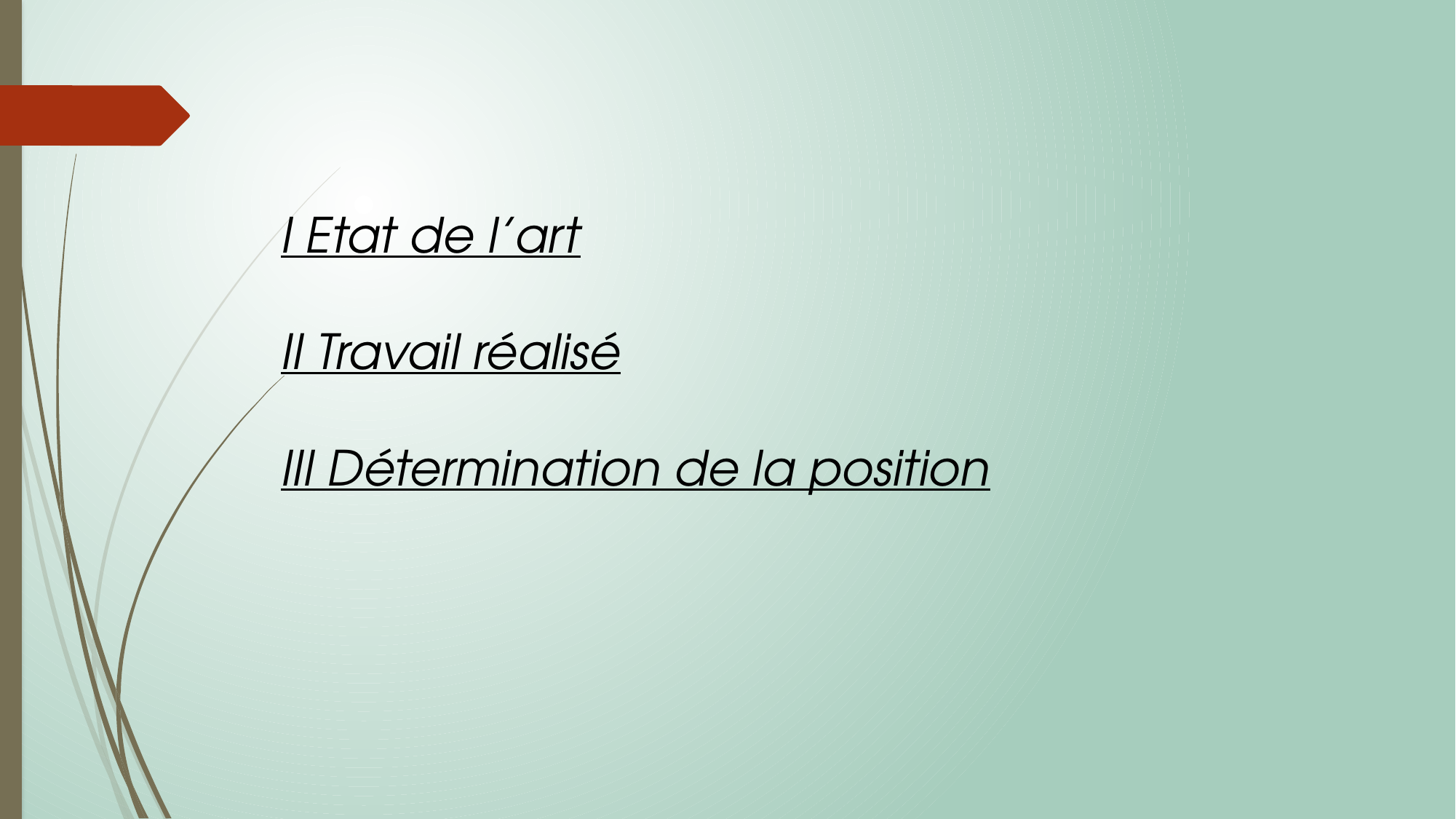

I Etat de l’art

II Travail réalisé

III Détermination de la position